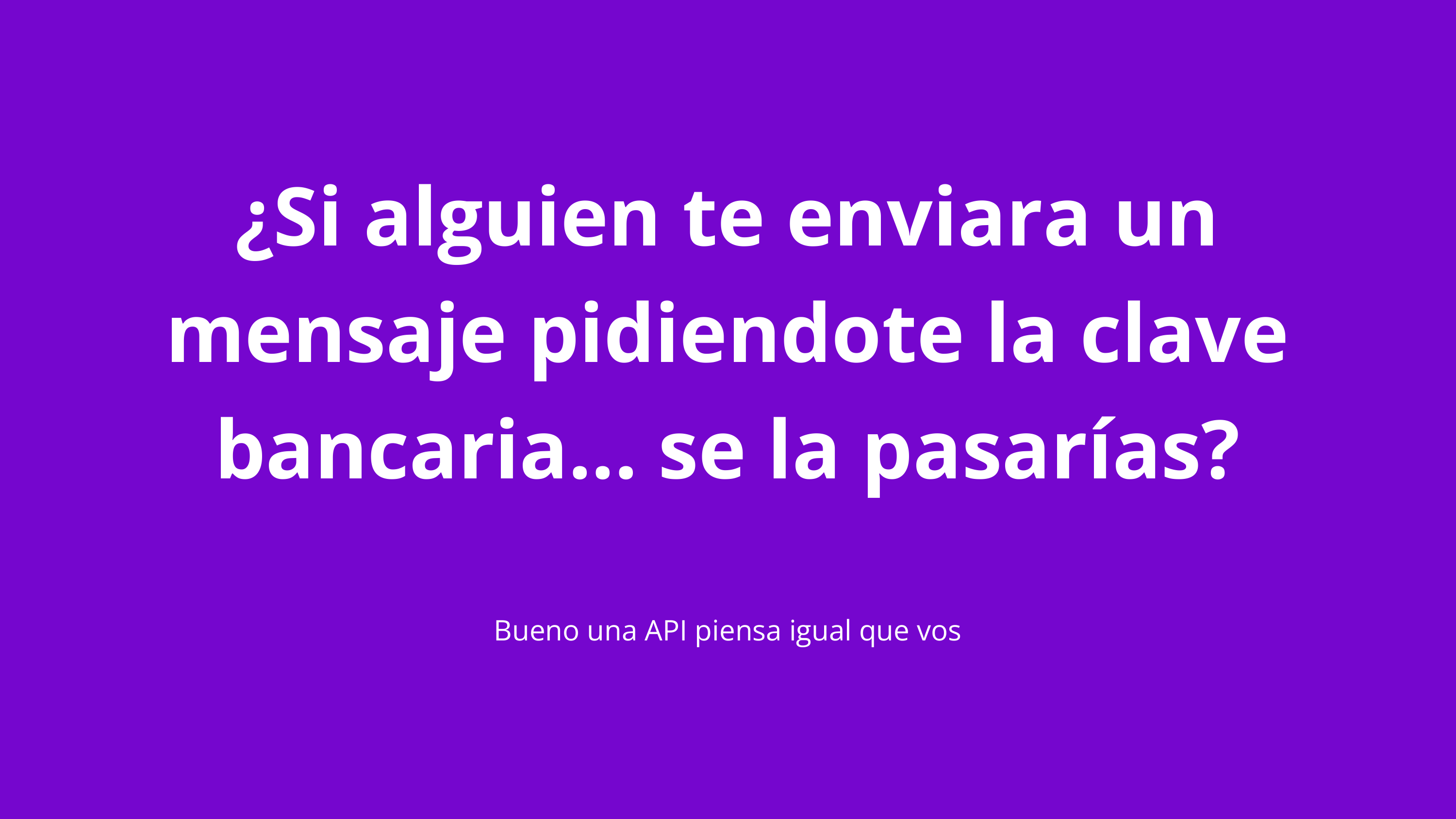

¿Si alguien te enviara un mensaje pidiendote la clave bancaria... se la pasarías?
Bueno una API piensa igual que vos